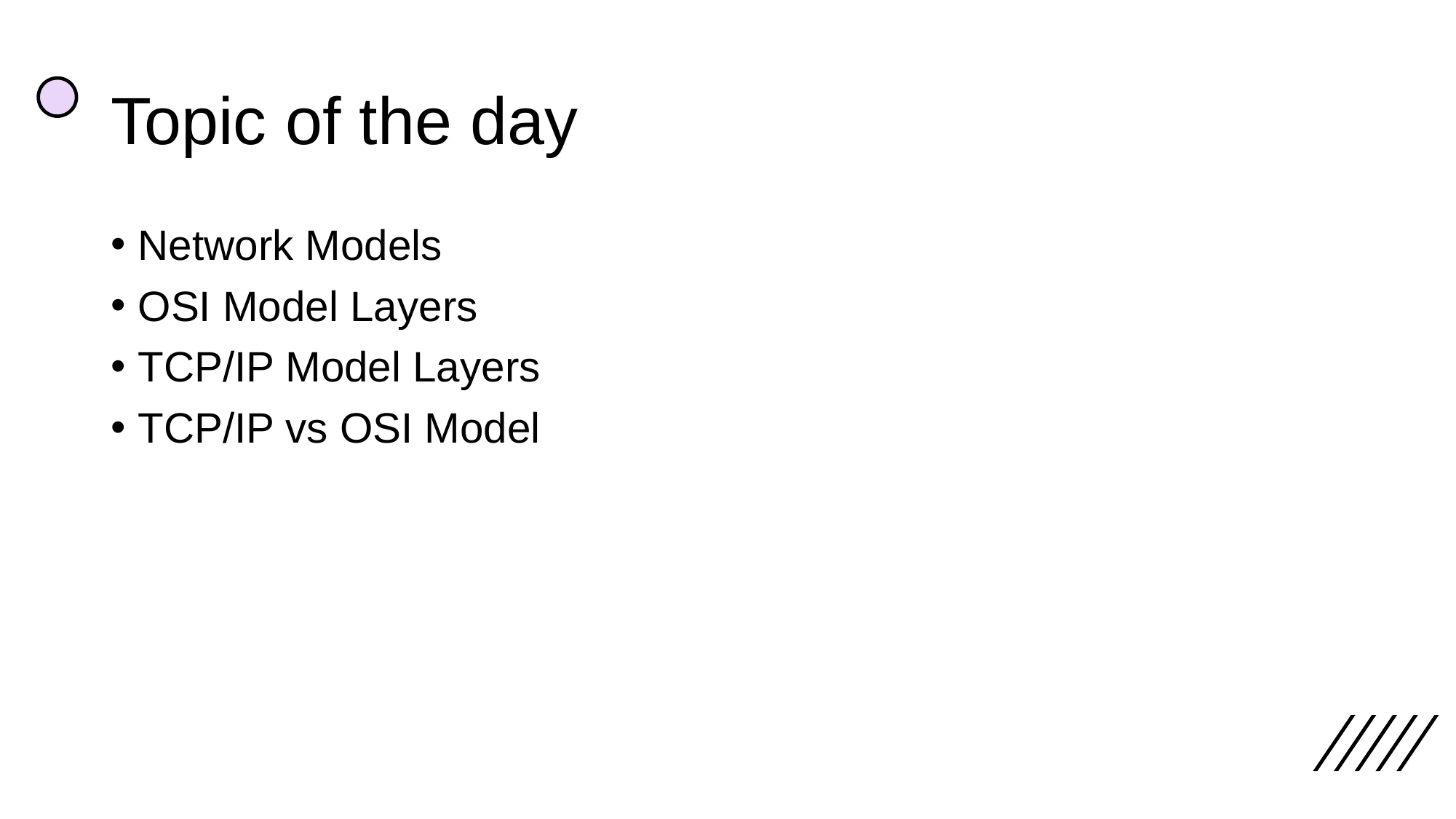

# Topic of the day
Network Models
OSI Model Layers
TCP/IP Model Layers
TCP/IP vs OSI Model